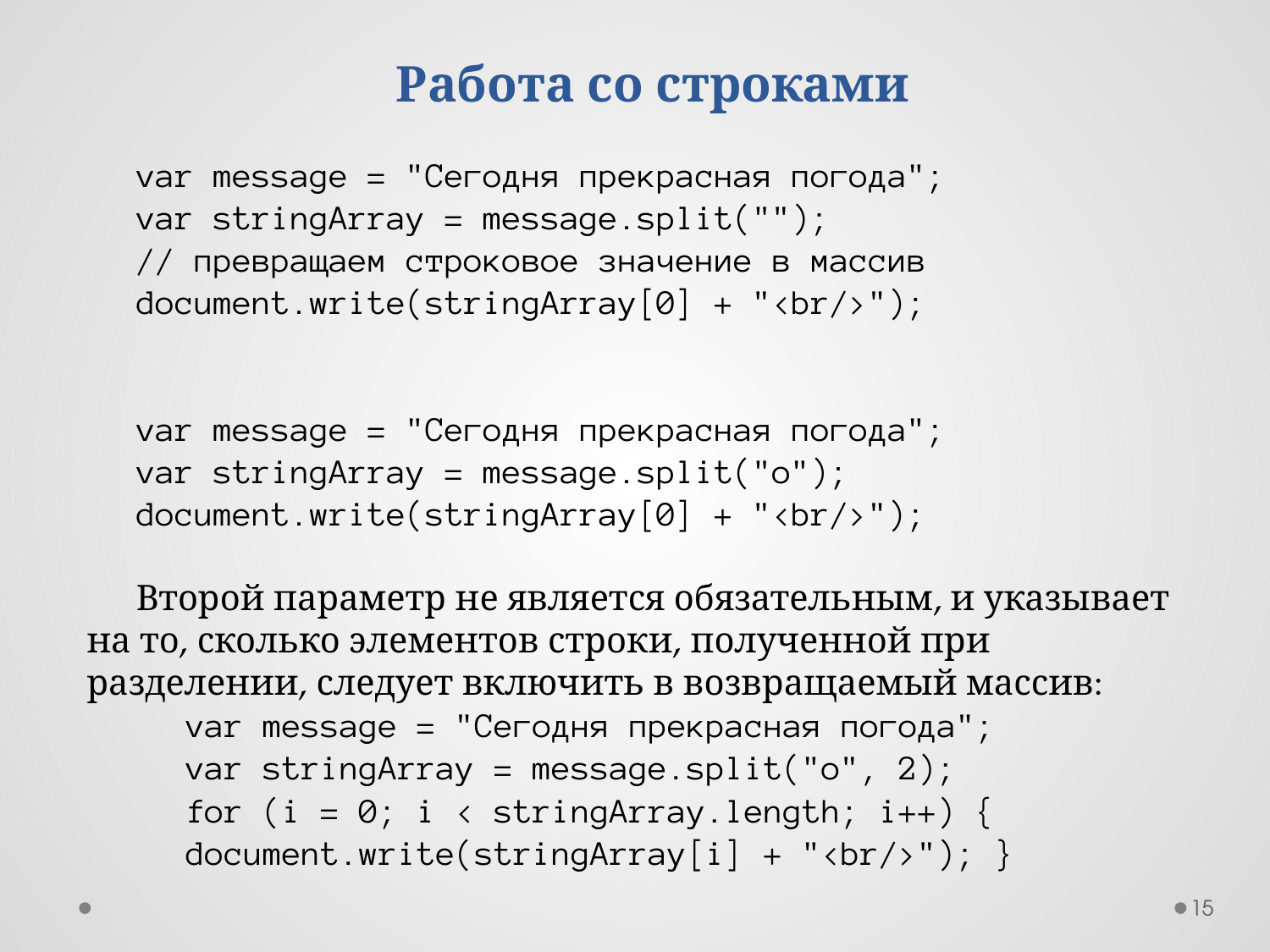

Работа со строками
var message = "Сегодня прекрасная погода";
var stringArray = message.split("");
// превращаем строковое значение в массив
document.write(stringArray[0] + "<br/>");

var message = "Сегодня прекрасная погода";
var stringArray = message.split("о");
document.write(stringArray[0] + "<br/>");

Второй параметр не является обязательным, и указывает на то, сколько элементов строки, полученной при разделении, следует включить в возвращаемый массив:
var message = "Сегодня прекрасная погода";
var stringArray = message.split("о", 2);
for (i = 0; i < stringArray.length; i++) {
document.write(stringArray[i] + "<br/>"); }

15